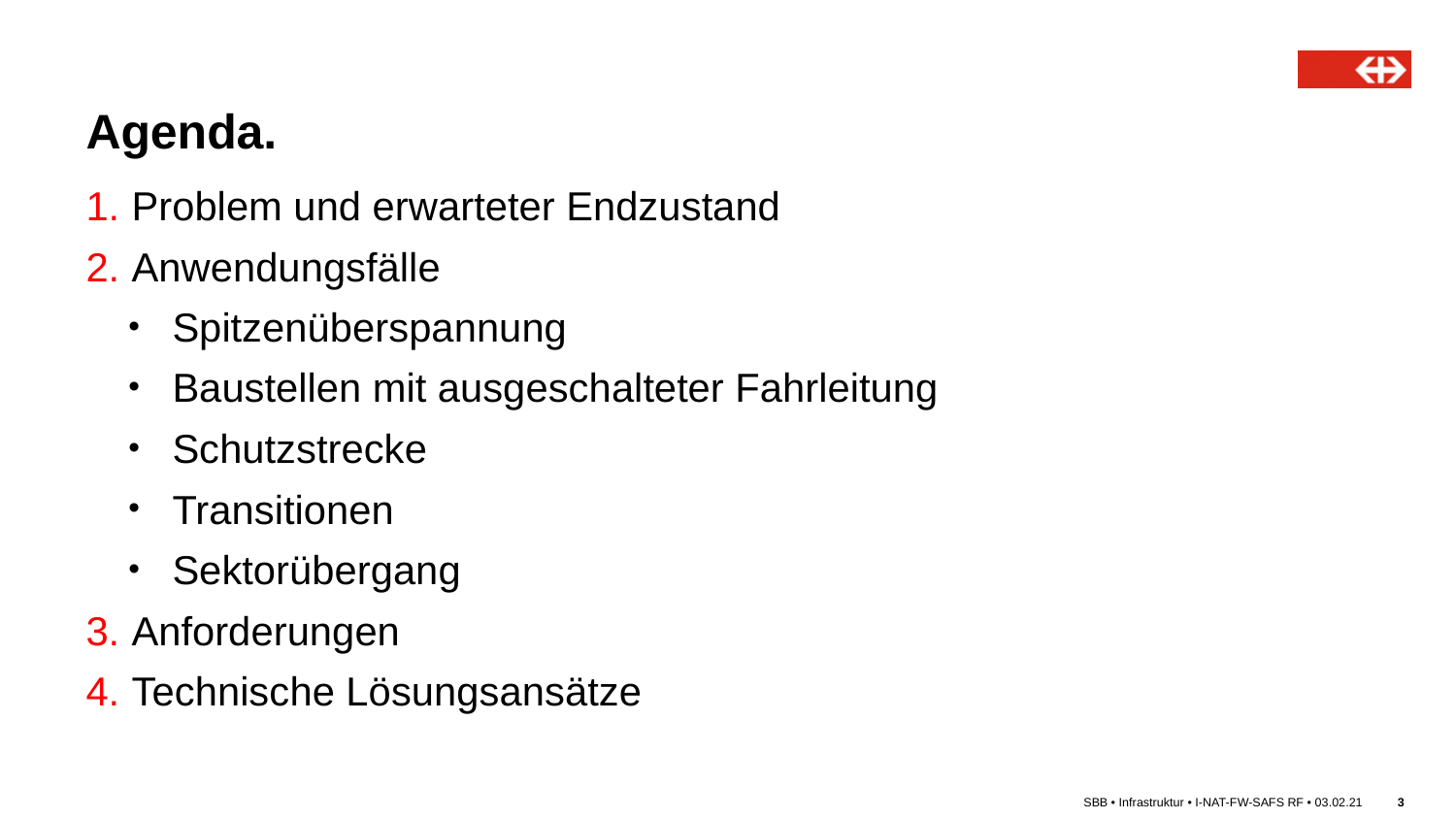

# Agenda.
Problem und erwarteter Endzustand
Anwendungsfälle
Spitzenüberspannung
Baustellen mit ausgeschalteter Fahrleitung
Schutzstrecke
Transitionen
Sektorübergang
Anforderungen
Technische Lösungsansätze
SBB • Infrastruktur • I-NAT-FW-SAFS RF • 03.02.21
3